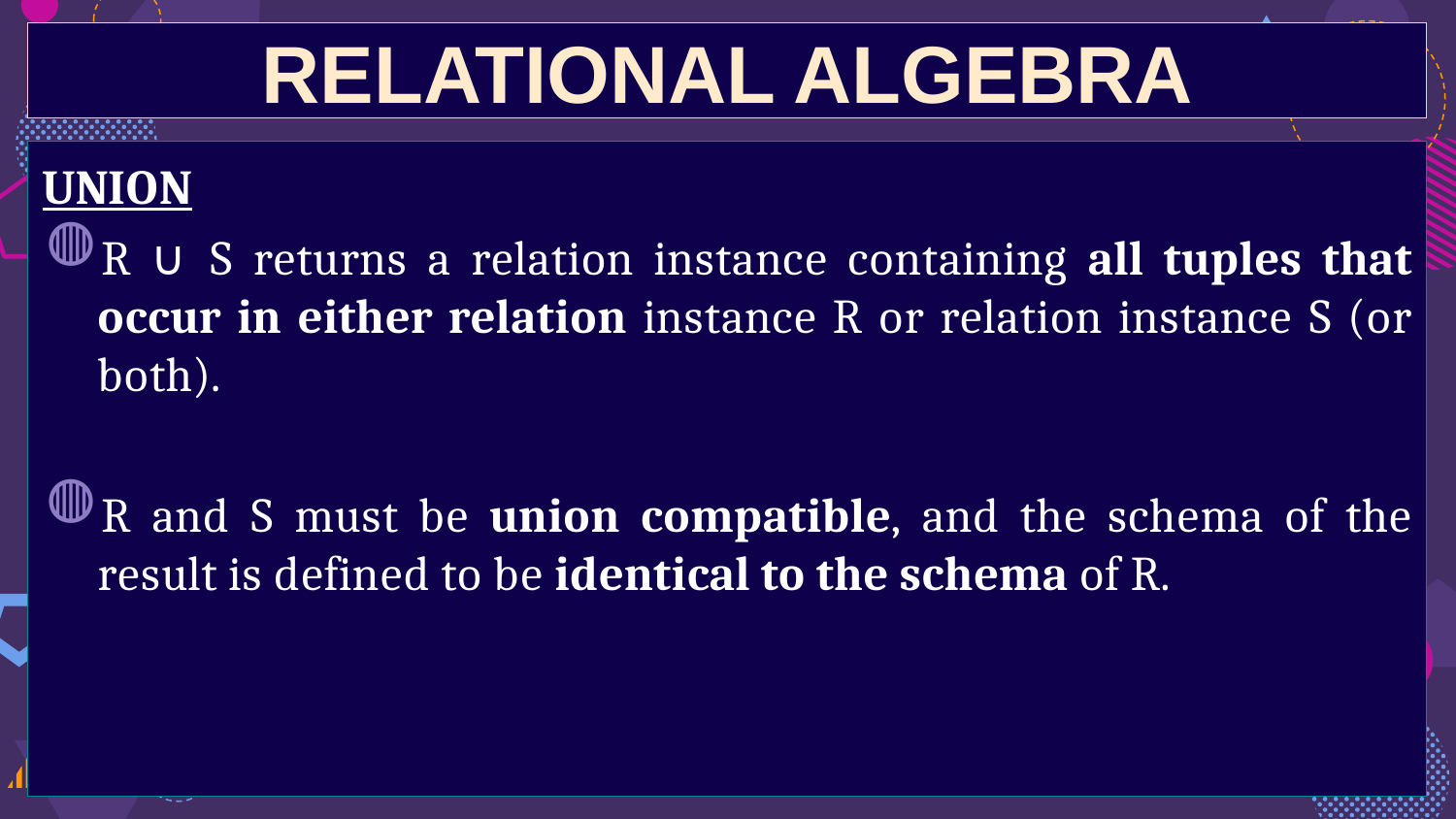

RELATIONAL ALGEBRA
UNION
R ∪ S returns a relation instance containing all tuples that occur in either relation instance R or relation instance S (or both).

R and S must be union compatible, and the schema of the result is defined to be identical to the schema of R.